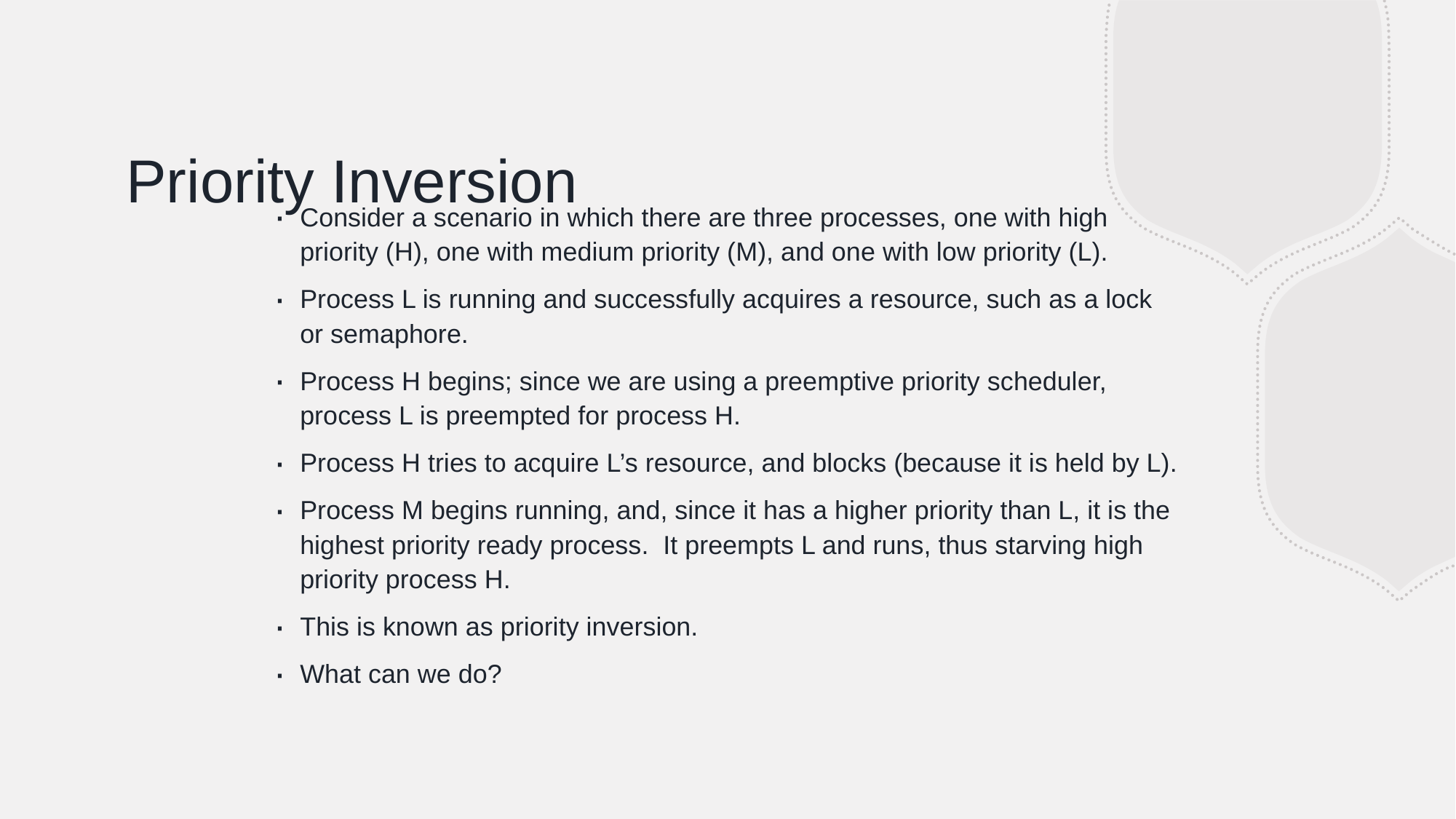

# Priority Inversion
Consider a scenario in which there are three processes, one with high priority (H), one with medium priority (M), and one with low priority (L).
Process L is running and successfully acquires a resource, such as a lock or semaphore.
Process H begins; since we are using a preemptive priority scheduler, process L is preempted for process H.
Process H tries to acquire L’s resource, and blocks (because it is held by L).
Process M begins running, and, since it has a higher priority than L, it is the highest priority ready process.  It preempts L and runs, thus starving high priority process H.
This is known as priority inversion.
What can we do?